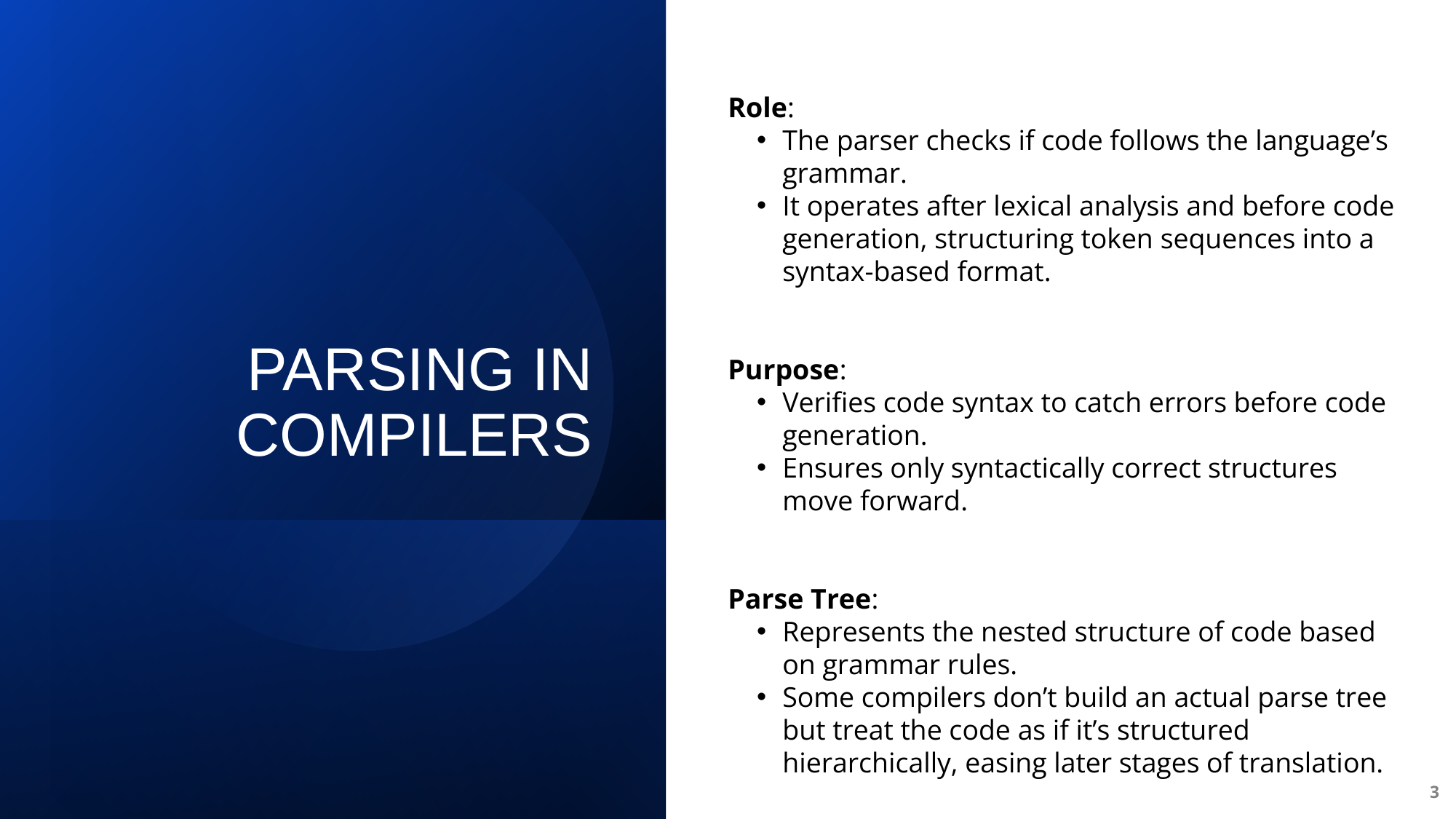

Role:
The parser checks if code follows the language’s grammar.
It operates after lexical analysis and before code generation, structuring token sequences into a syntax-based format.
Purpose:
Verifies code syntax to catch errors before code generation.
Ensures only syntactically correct structures move forward.
Parse Tree:
Represents the nested structure of code based on grammar rules.
Some compilers don’t build an actual parse tree but treat the code as if it’s structured hierarchically, easing later stages of translation.

# PARSING IN COMPILERS

3